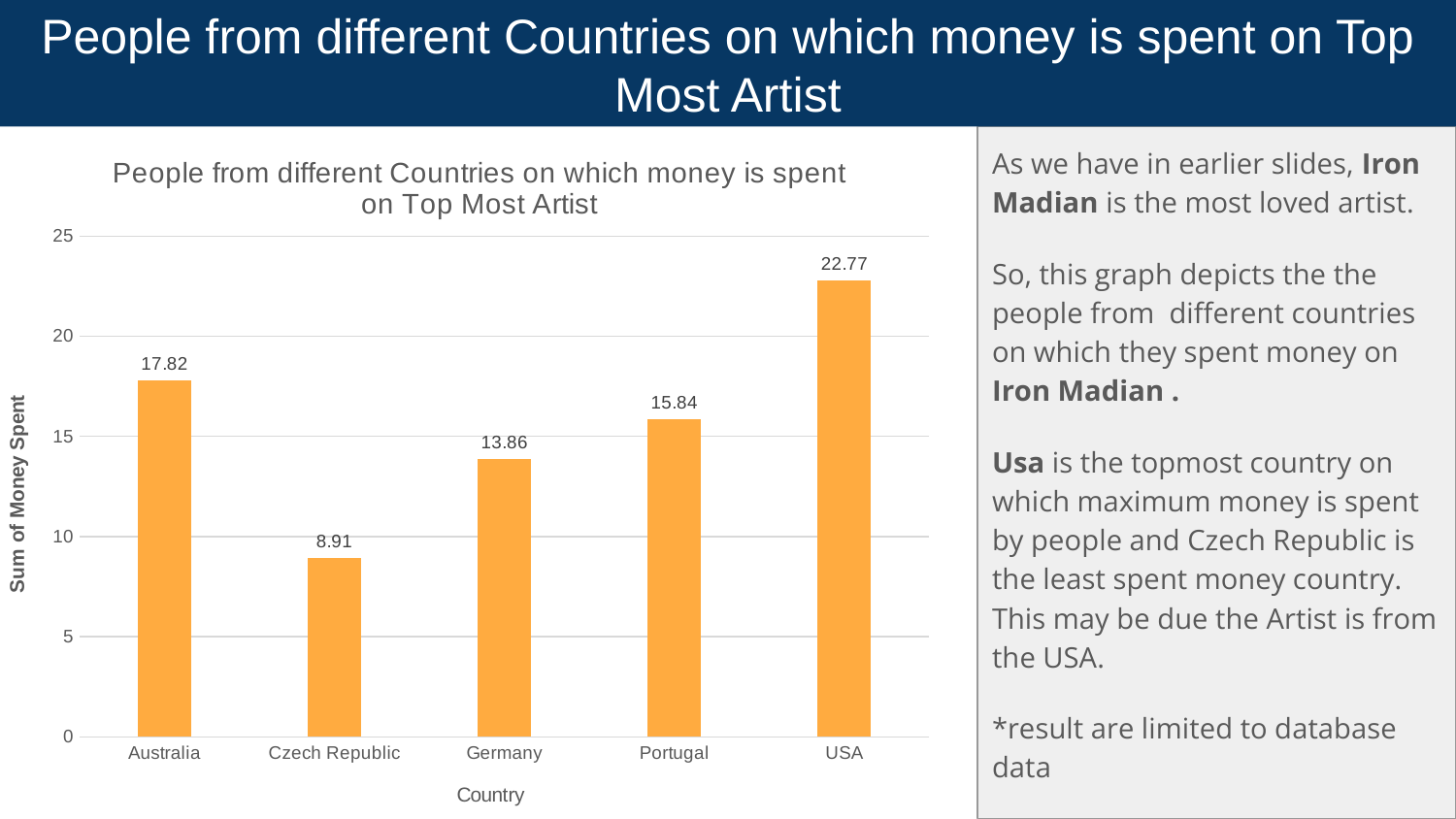

# People from different Countries on which money is spent on Top Most Artist

### Chart: People from different Countries on which money is spent on Top Most Artist

| Category | Total |
|---|---|
| Australia | 17.82 |
| Czech Republic | 8.91 |
| Germany | 13.86 |
| Portugal | 15.84 |
| USA | 22.77 |
As we have in earlier slides, Iron Madian is the most loved artist.
So, this graph depicts the the people from  different countries on which they spent money on Iron Madian .
Usa is the topmost country on which maximum money is spent by people and Czech Republic is the least spent money country. This may be due the Artist is from the USA.
*result are limited to database data